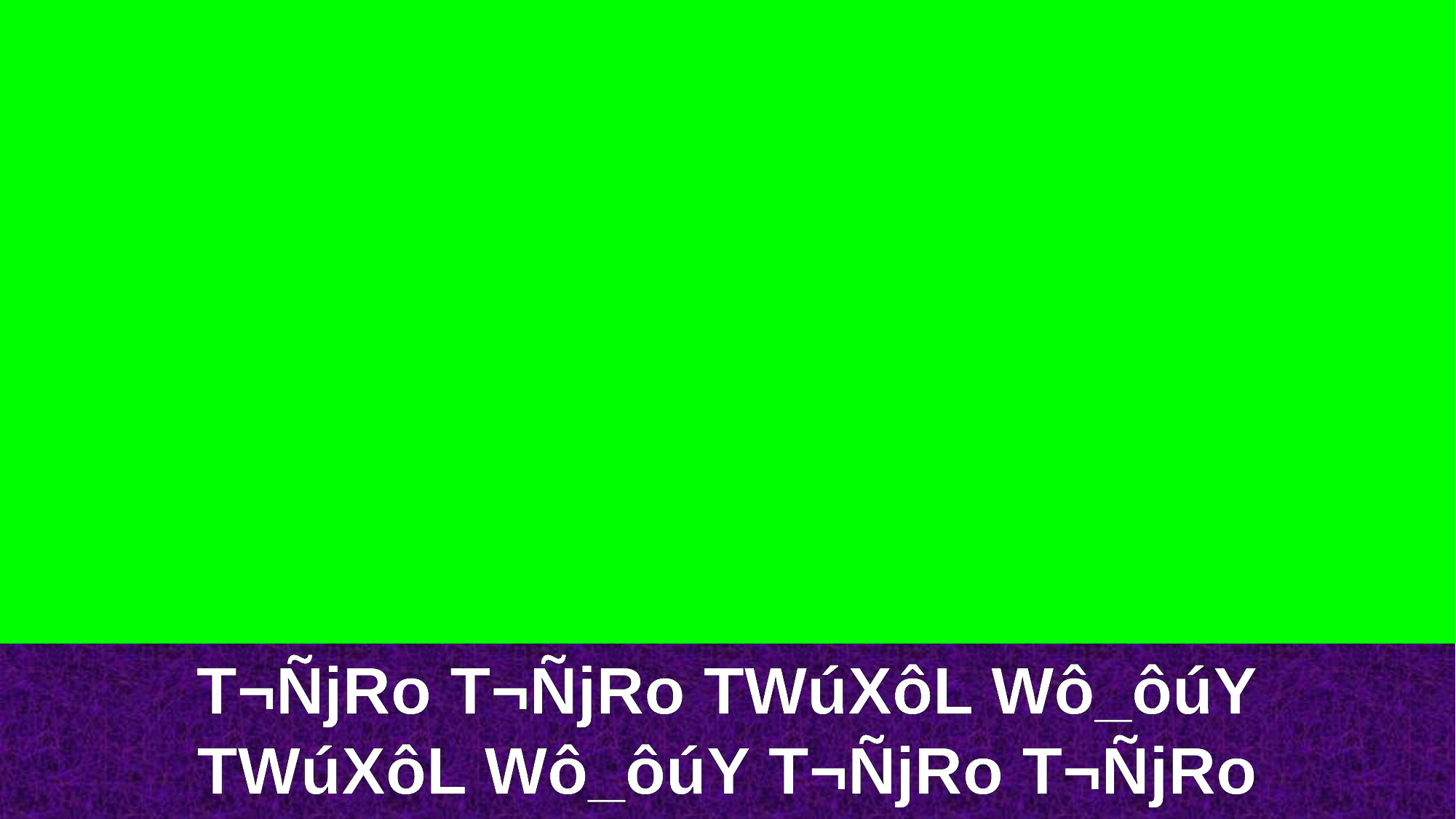

T¬ÑjRo T¬ÑjRo TWúXôL Wô_ôúY
 TWúXôL Wô_ôúY T¬ÑjRo T¬ÑjRo